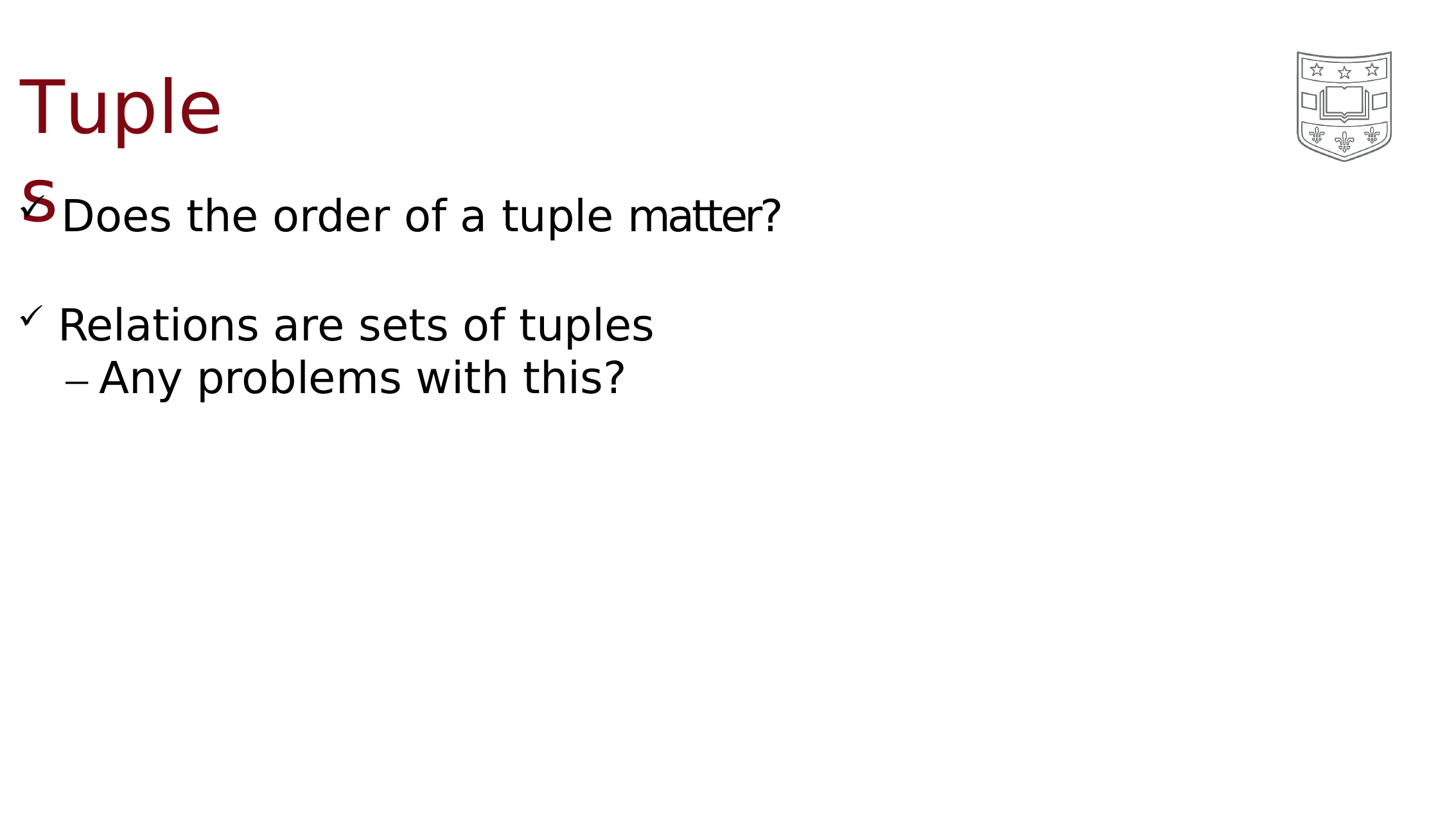

# Tuples
Does the order of a tuple matter?

Relations are sets of tuples
– Any problems with this?